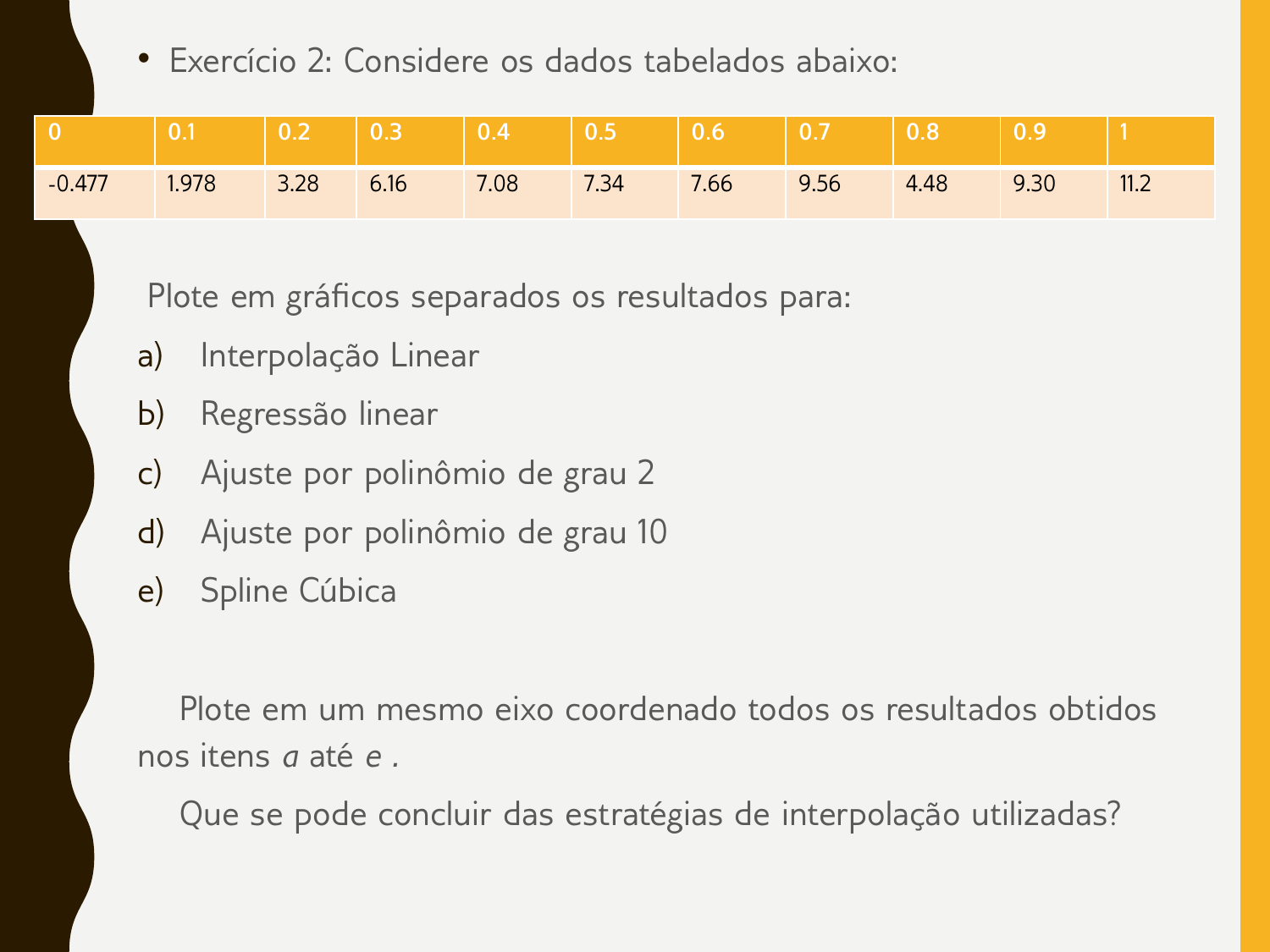

Exercício 2: Considere os dados tabelados abaixo:

 Plote em gráficos separados os resultados para:
Interpolação Linear
Regressão linear
Ajuste por polinômio de grau 2
Ajuste por polinômio de grau 10
Spline Cúbica

    Plote em um mesmo eixo coordenado todos os resultados obtidos nos itens a até e .
    Que se pode concluir das estratégias de interpolação utilizadas?
| 0 | 0.1 | 0.2 | 0.3 | 0.4 | 0.5 | 0.6 | 0.7 | 0.8 | 0.9 | 1 |
| --- | --- | --- | --- | --- | --- | --- | --- | --- | --- | --- |
| -0.477 | 1.978 | 3.28 | 6.16 | 7.08 | 7.34 | 7.66 | 9.56 | 4.48 | 9.30 | 11.2 |